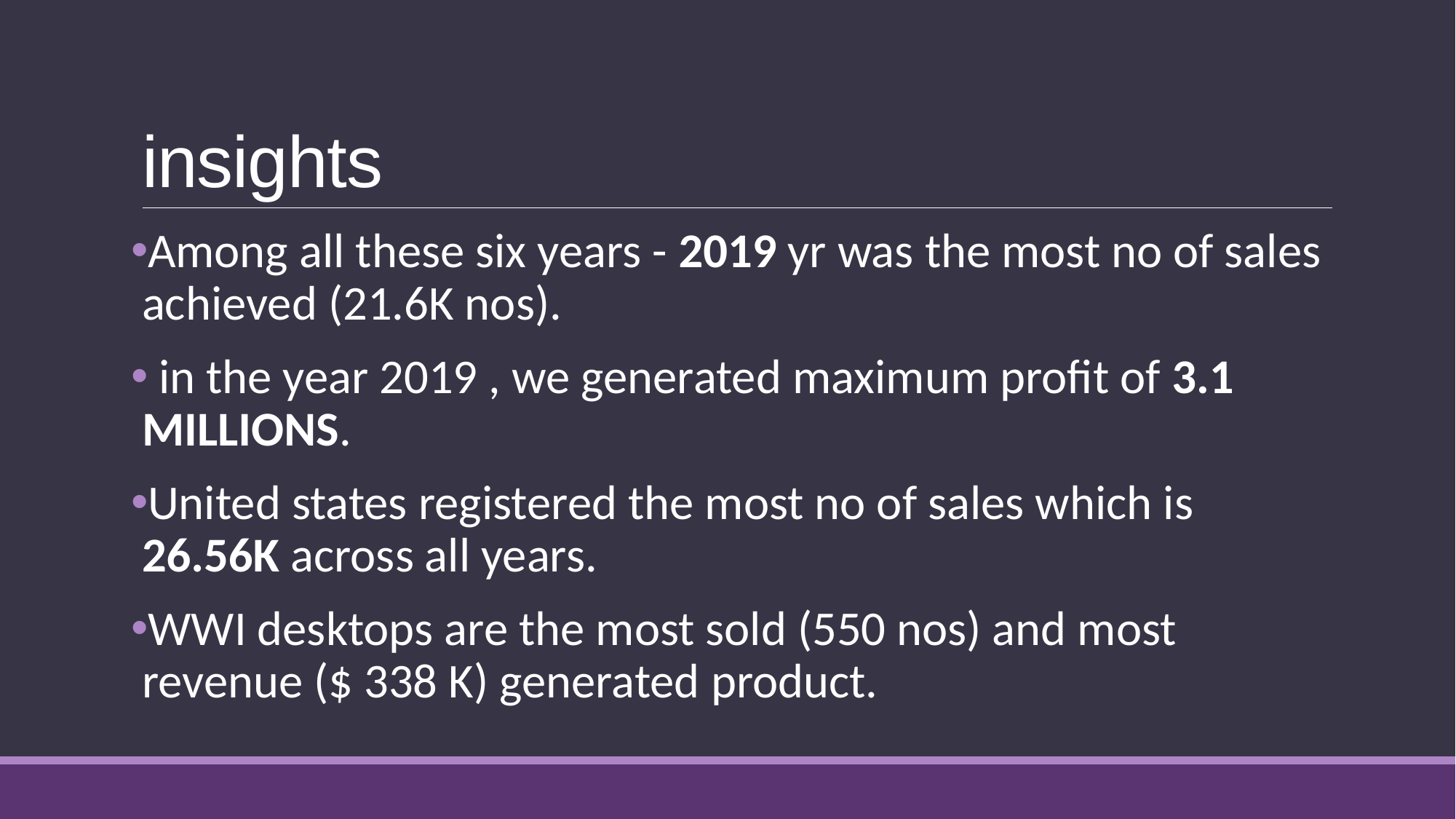

# insights
Among all these six years - 2019 yr was the most no of sales achieved (21.6K nos).
 in the year 2019 , we generated maximum profit of 3.1 MILLIONS.
United states registered the most no of sales which is  26.56K across all years.
WWI desktops are the most sold (550 nos) and most revenue ($ 338 K) generated product.